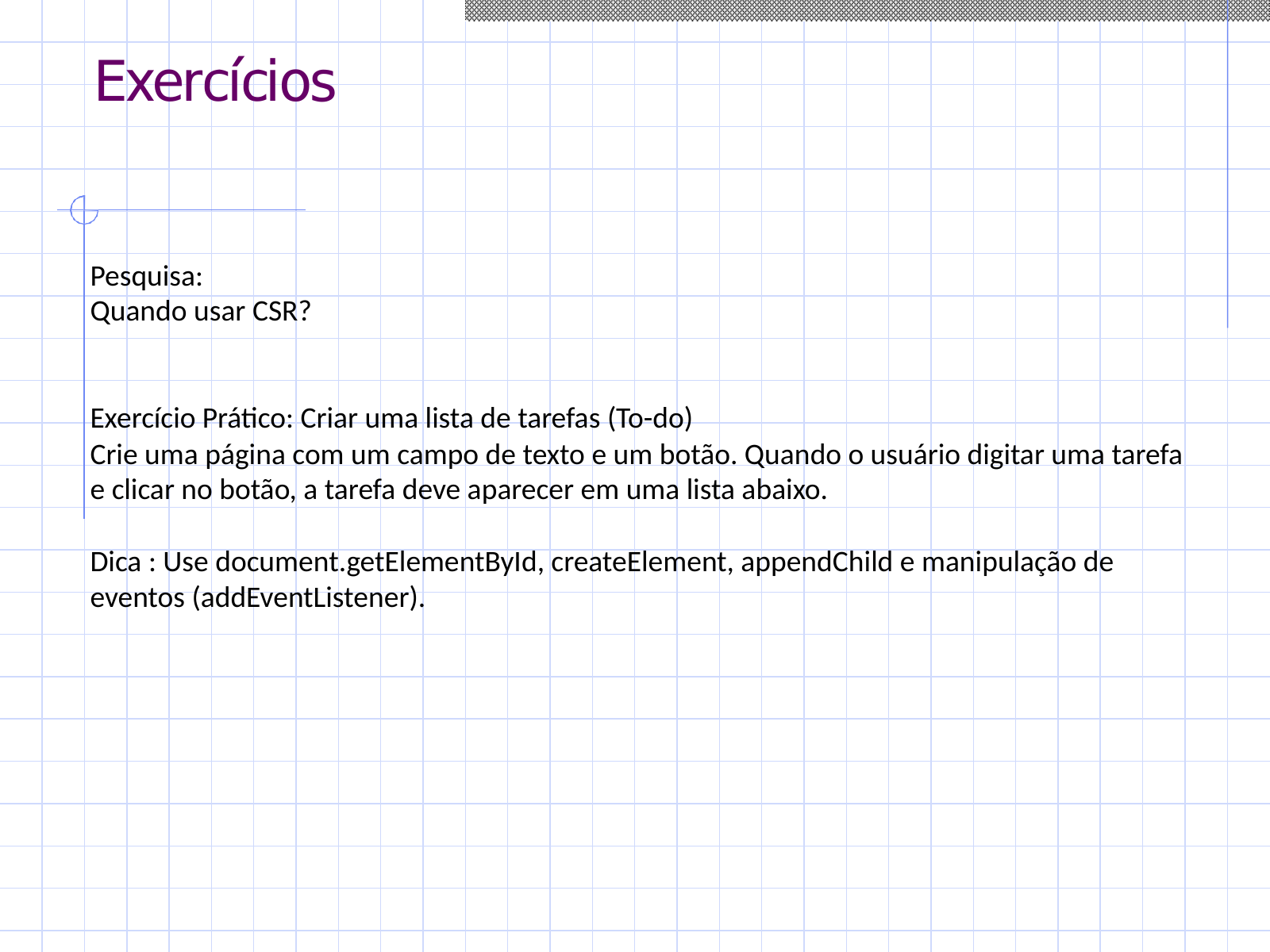

# Exercícios
Pesquisa:
Quando usar CSR?

Exercício Prático: Criar uma lista de tarefas (To-do)
Crie uma página com um campo de texto e um botão. Quando o usuário digitar uma tarefa e clicar no botão, a tarefa deve aparecer em uma lista abaixo.

Dica : Use document.getElementById, createElement, appendChild e manipulação de eventos (addEventListener).